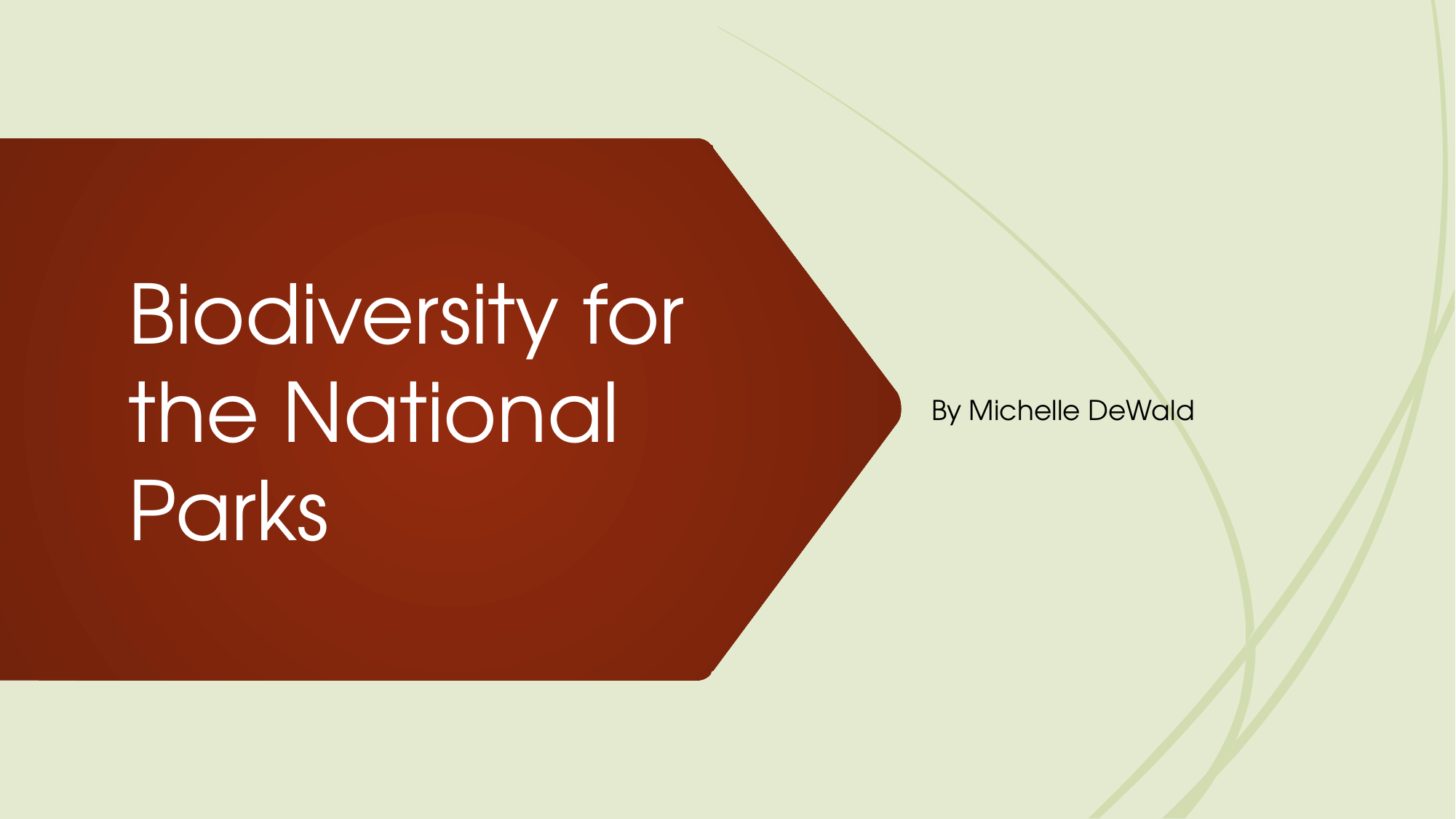

By Michelle DeWald

# Biodiversity for the National Parks